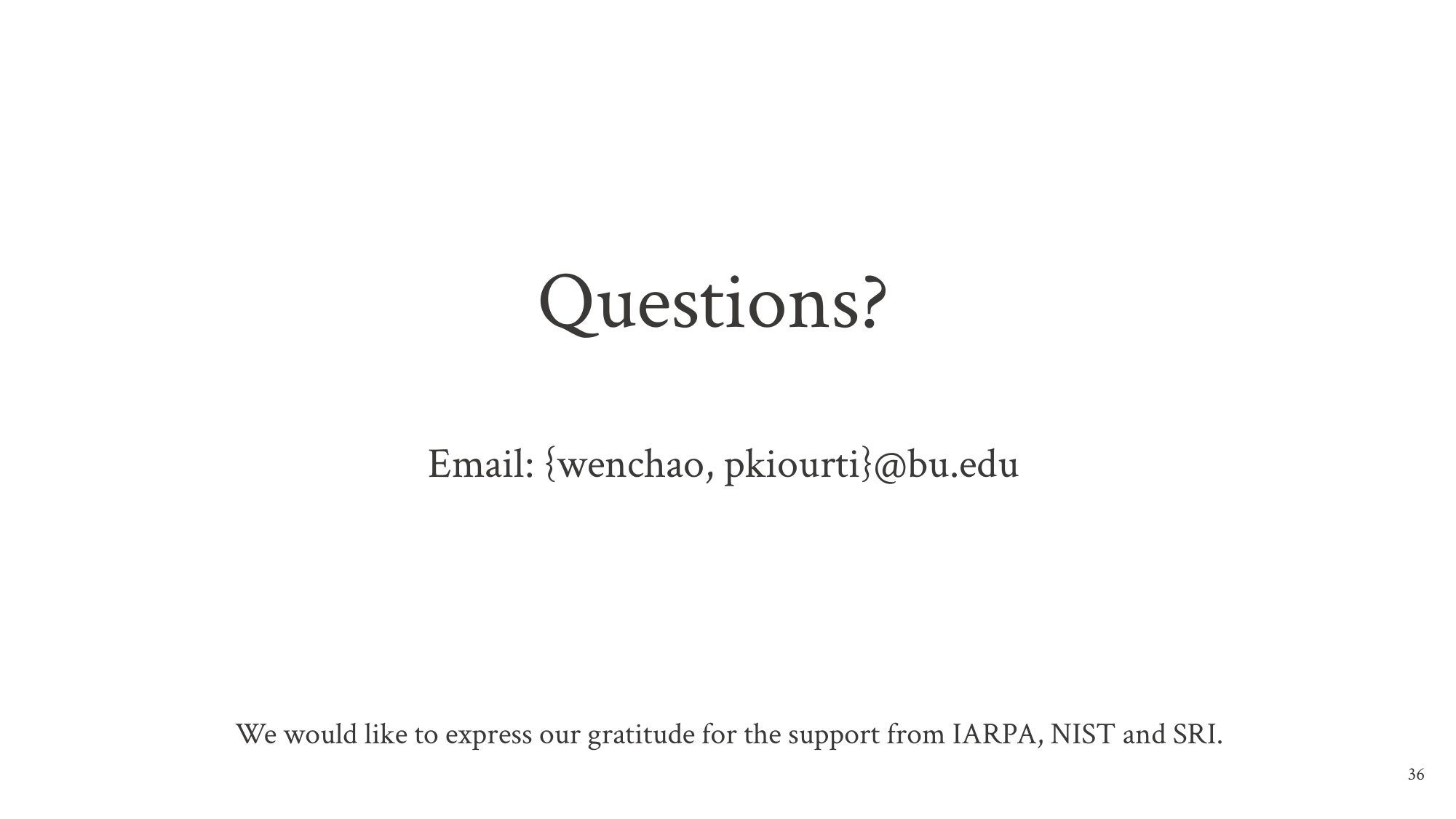

Questions?

			   Email: {wenchao, pkiourti}@bu.edu

	        We would like to express our gratitude for the support from IARPA, NIST and SRI.

36